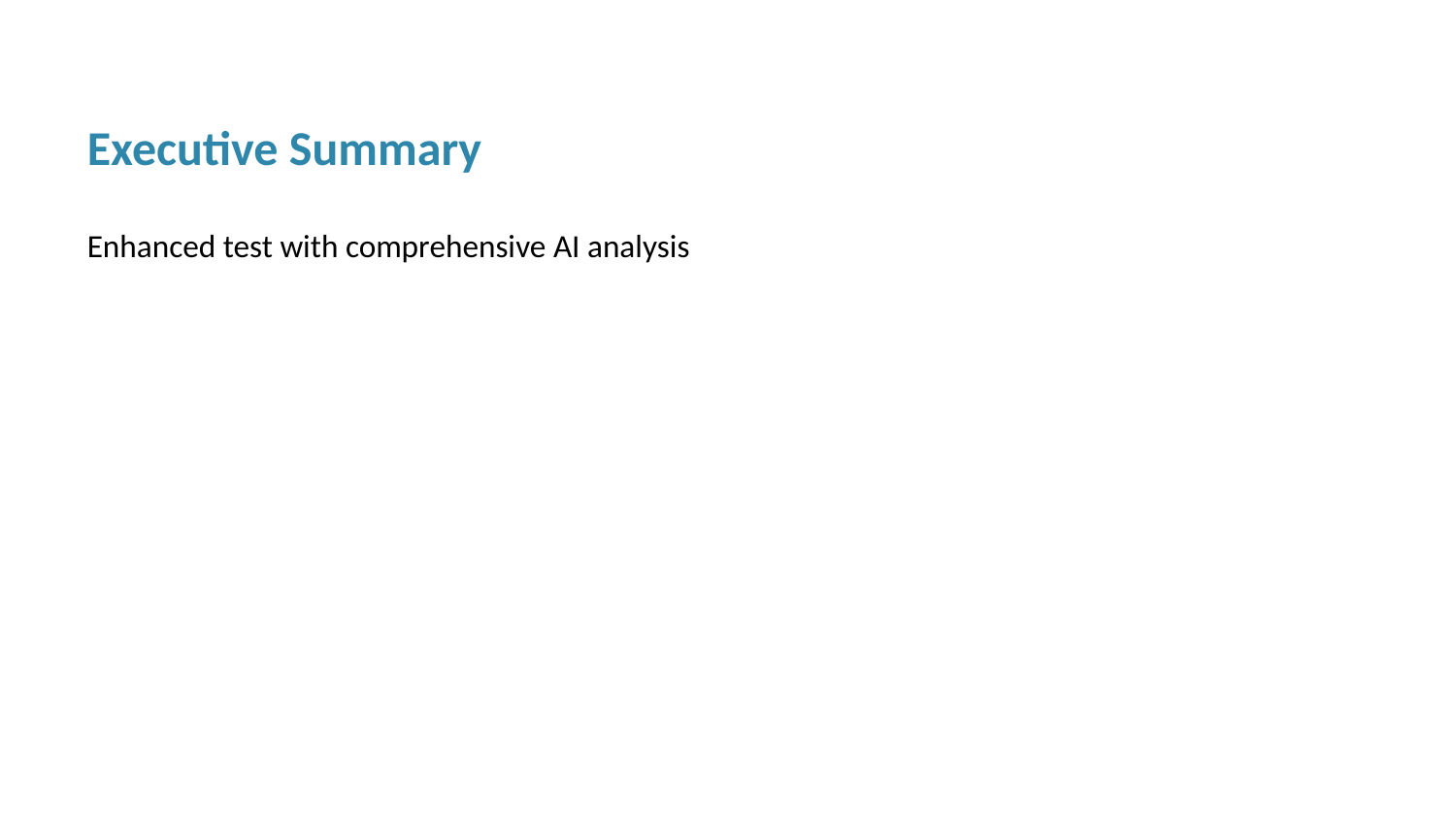

Executive Summary
Enhanced test with comprehensive AI analysis